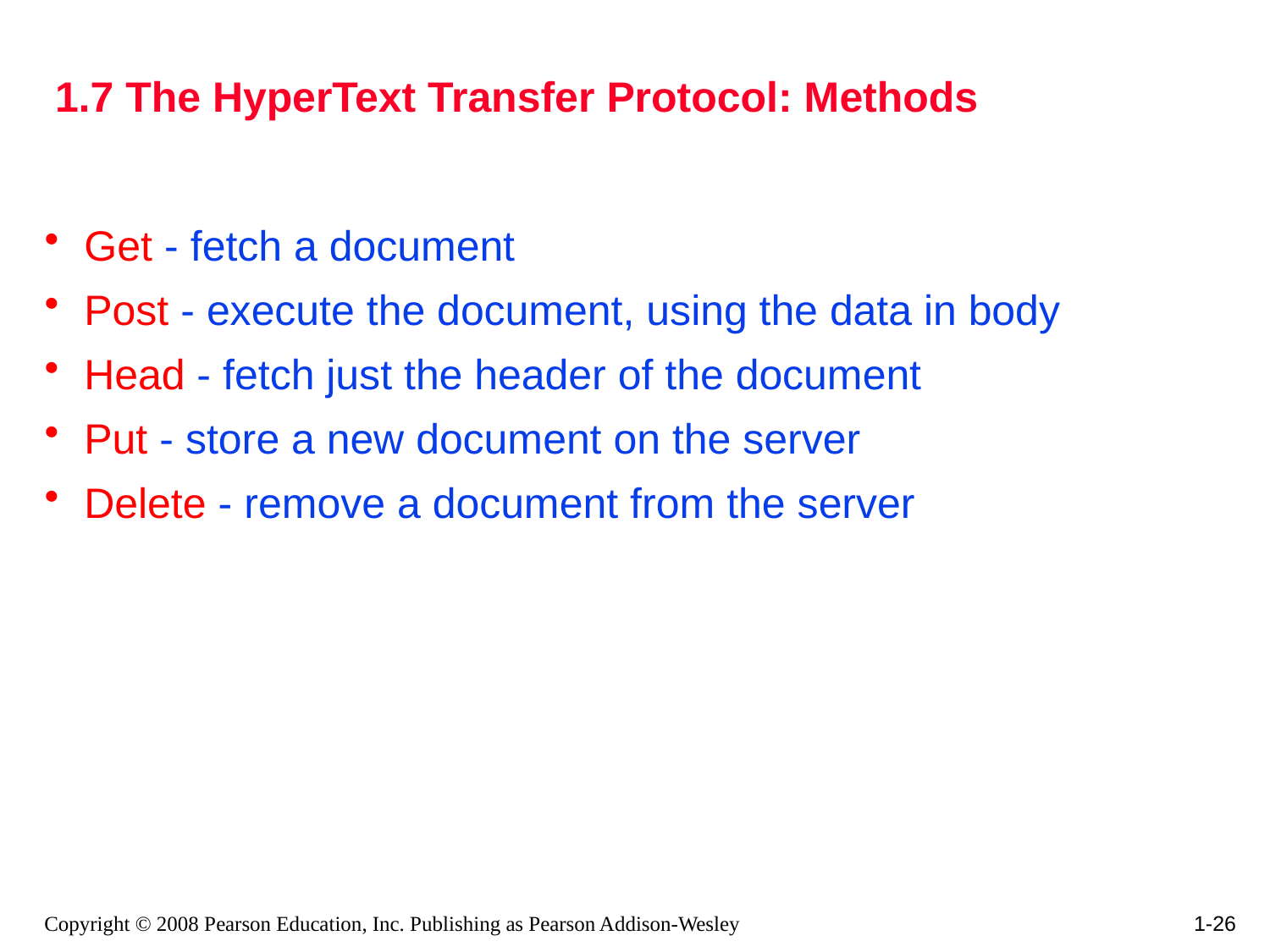

# 1.7 The HyperText Transfer Protocol: Methods

Get - fetch a document
Post - execute the document, using the data in body
Head - fetch just the header of the document
Put - store a new document on the server
Delete - remove a document from the server